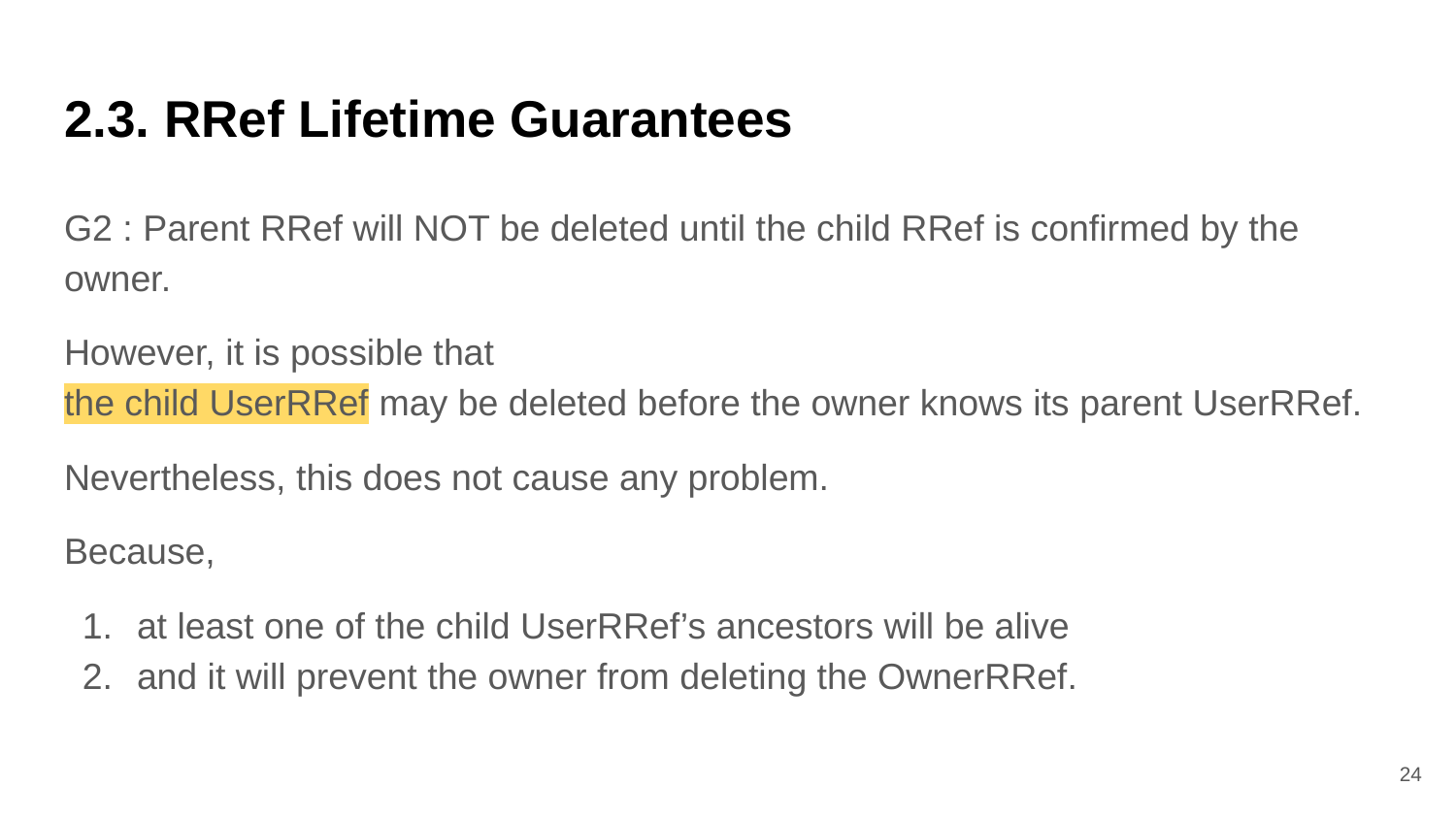

# 2.3. RRef Lifetime Guarantees

G2 : Parent RRef will NOT be deleted until the child RRef is confirmed by the owner.
However, it is possible that
the child UserRRef may be deleted before the owner knows its parent UserRRef.
Nevertheless, this does not cause any problem.
Because,
at least one of the child UserRRef’s ancestors will be alive
and it will prevent the owner from deleting the OwnerRRef.
24